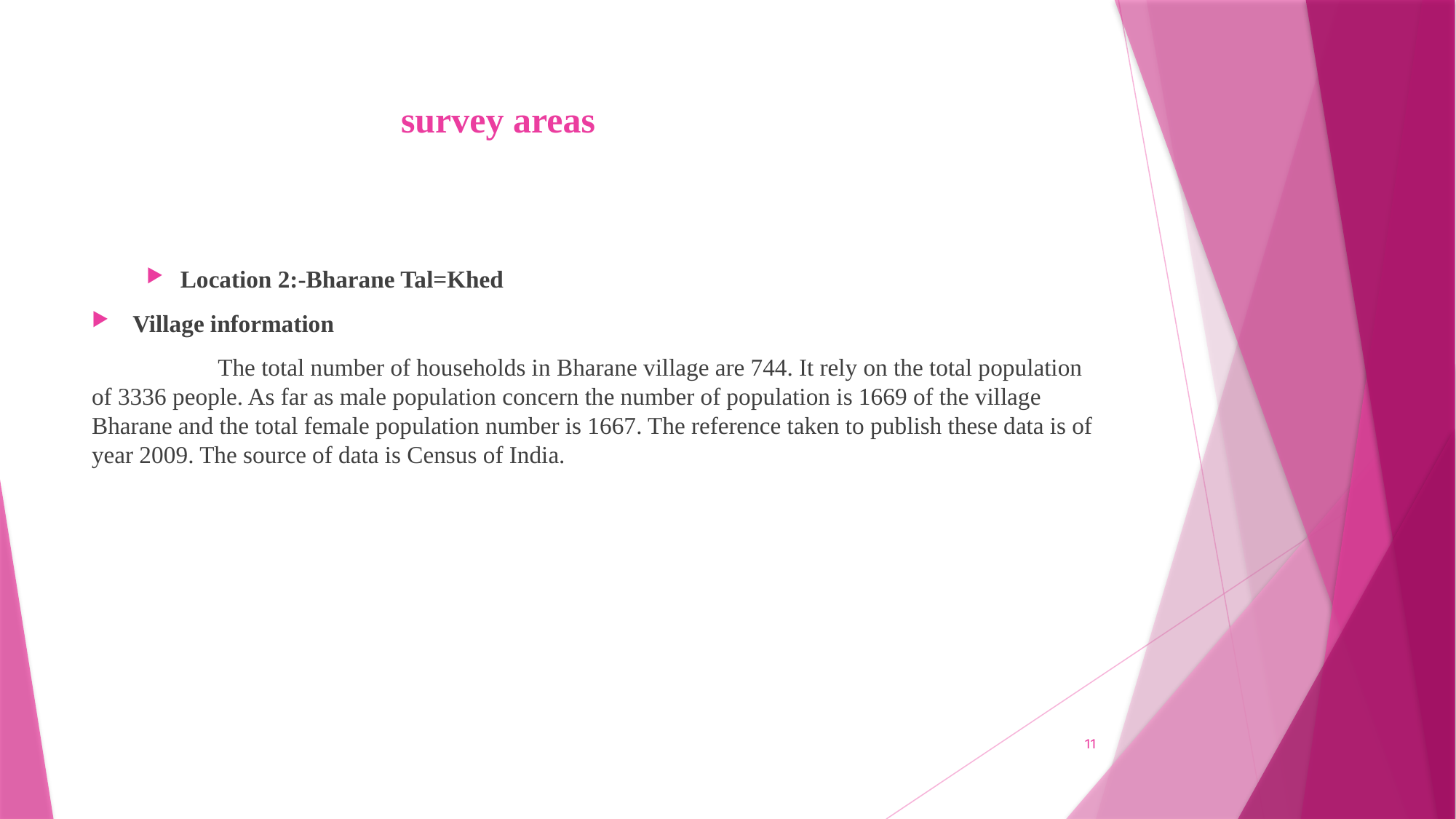

# survey areas
Location 2:-Bharane Tal=Khed
Village information
                     The total number of households in Bharane village are 744. It rely on the total population of 3336 people. As far as male population concern the number of population is 1669 of the village Bharane and the total female population number is 1667. The reference taken to publish these data is of year 2009. The source of data is Census of India.

11